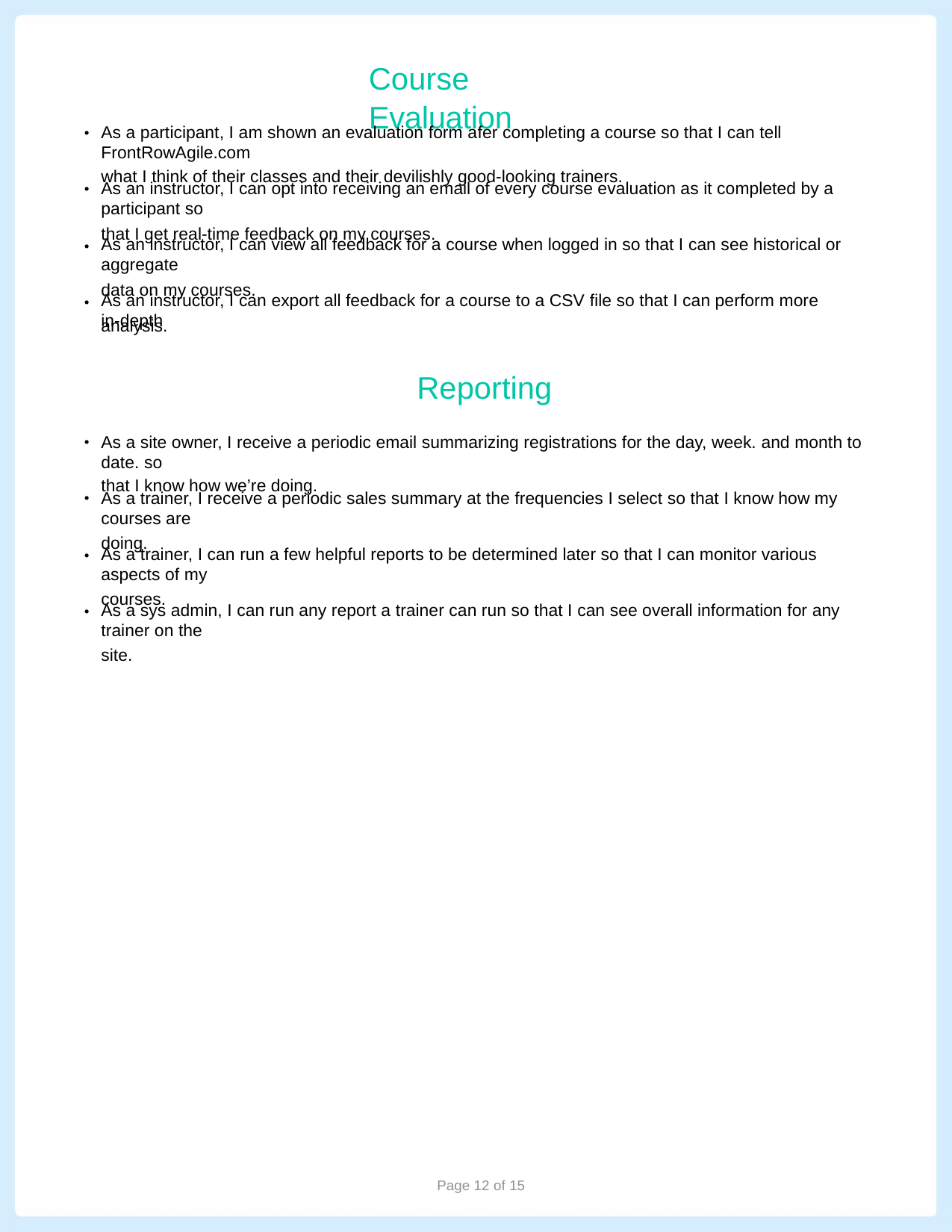

Course Evaluation
As a participant, I am shown an evaluation form afer completing a course so that I can tell FrontRowAgile.com
what I think of their classes and their devilishly good-looking trainers.
•
•
•
•
As an instructor, I can opt into receiving an email of every course evaluation as it completed by a participant so
that I get real-time feedback on my courses.
As an instructor, I can view all feedback for a course when logged in so that I can see historical or aggregate
data on my courses.
As an instructor, I can export all feedback for a course to a CSV ﬁle so that I can perform more in-depth
analysis.
Reporting
As a site owner, I receive a periodic email summarizing registrations for the day, week. and month to date. so
that I know how we’re doing.
•
•
•
•
As a trainer, I receive a periodic sales summary at the frequencies I select so that I know how my courses are
doing.
As a trainer, I can run a few helpful reports to be determined later so that I can monitor various aspects of my
courses.
As a sys admin, I can run any report a trainer can run so that I can see overall information for any trainer on the
site.
Page 12 of 15